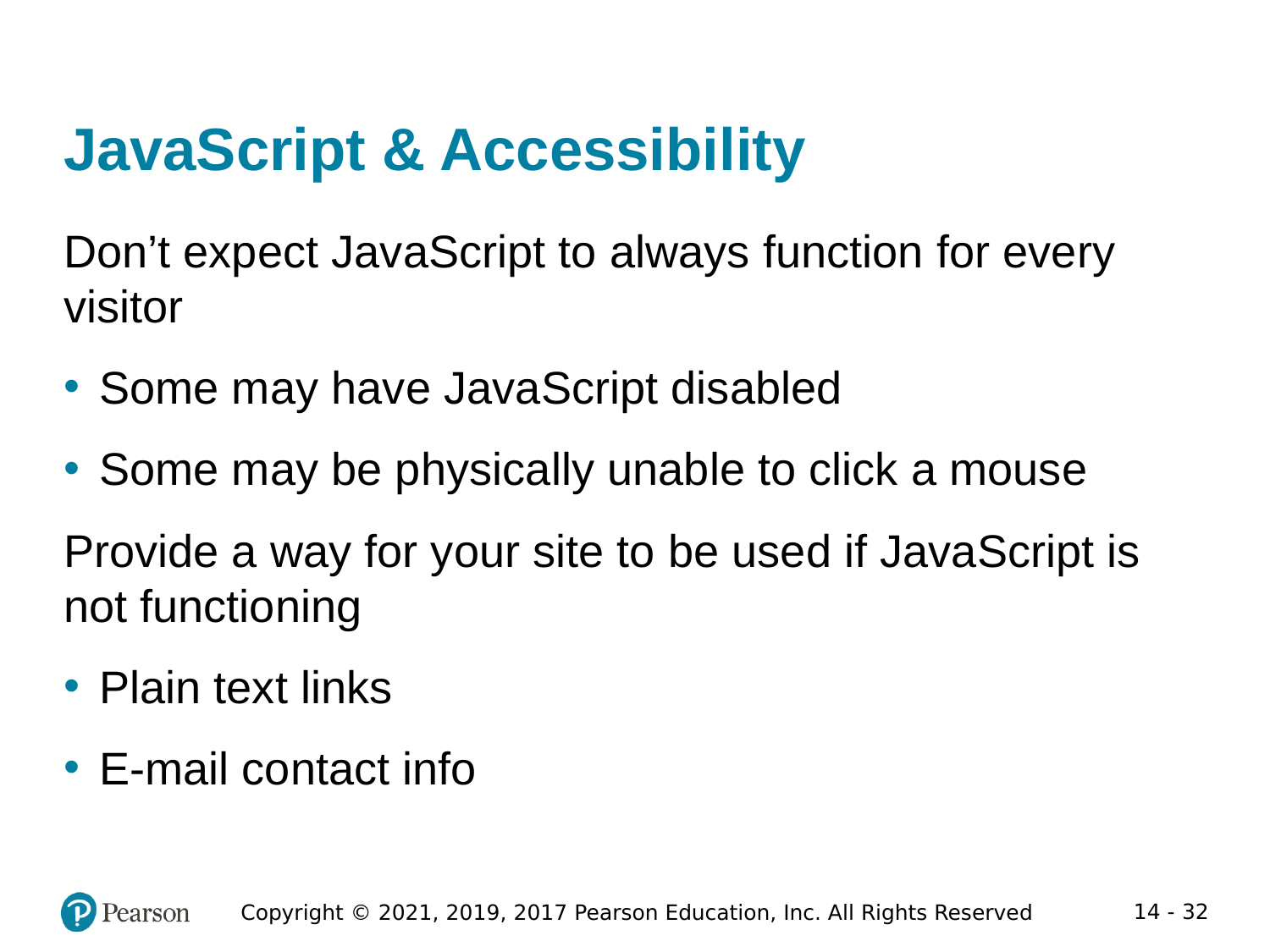

# JavaScript & Accessibility
Don’t expect JavaScript to always function for every visitor
Some may have JavaScript disabled
Some may be physically unable to click a mouse
Provide a way for your site to be used if JavaScript is not functioning
Plain text links
E-mail contact info